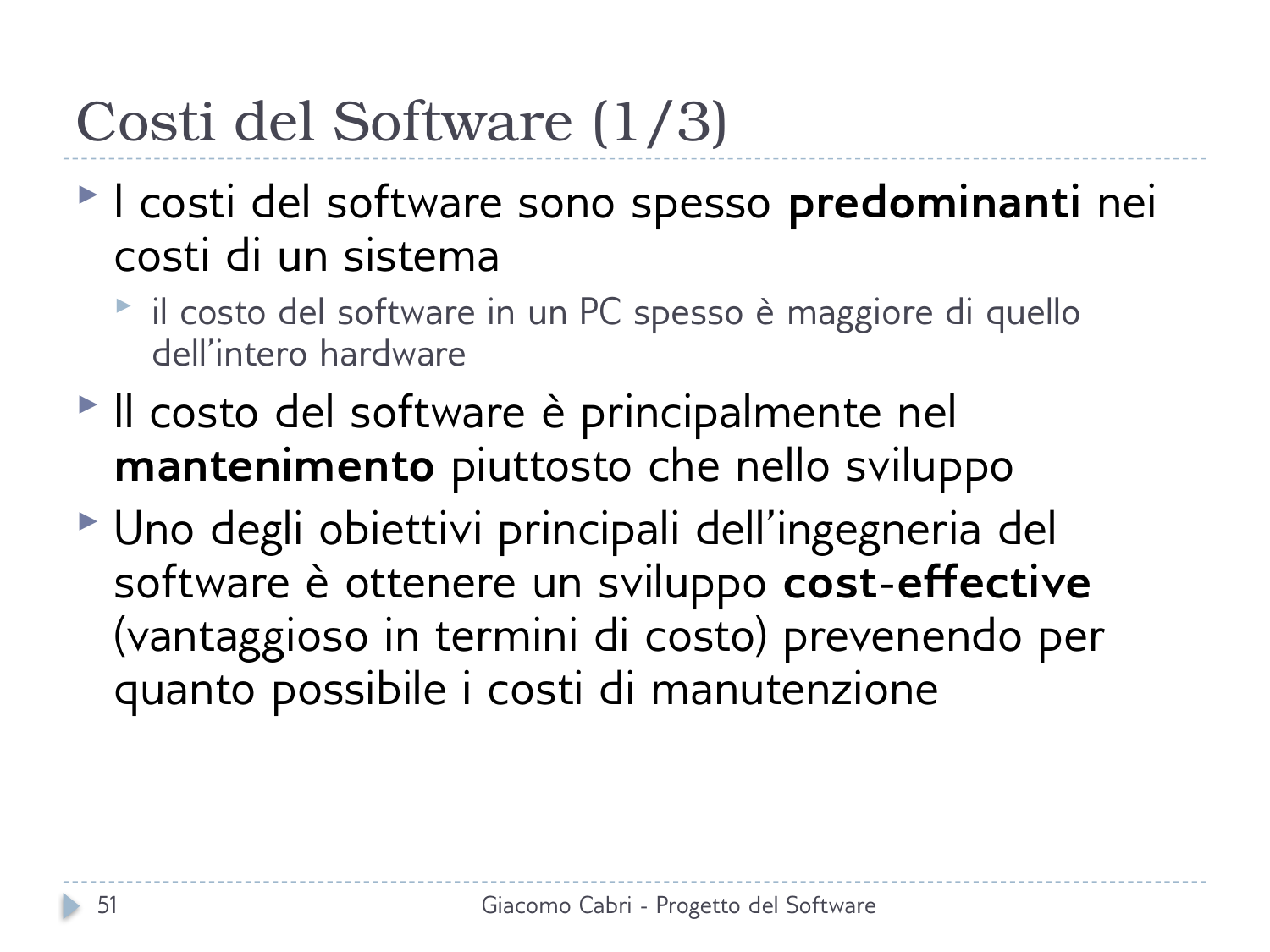

# Costi del Software (1/3)
I costi del software sono spesso predominanti nei costi di un sistema
il costo del software in un PC spesso è maggiore di quello dell’intero hardware
Il costo del software è principalmente nel mantenimento piuttosto che nello sviluppo
Uno degli obiettivi principali dell’ingegneria del software è ottenere un sviluppo cost-effective (vantaggioso in termini di costo) prevenendo per quanto possibile i costi di manutenzione
51
Giacomo Cabri - Progetto del Software